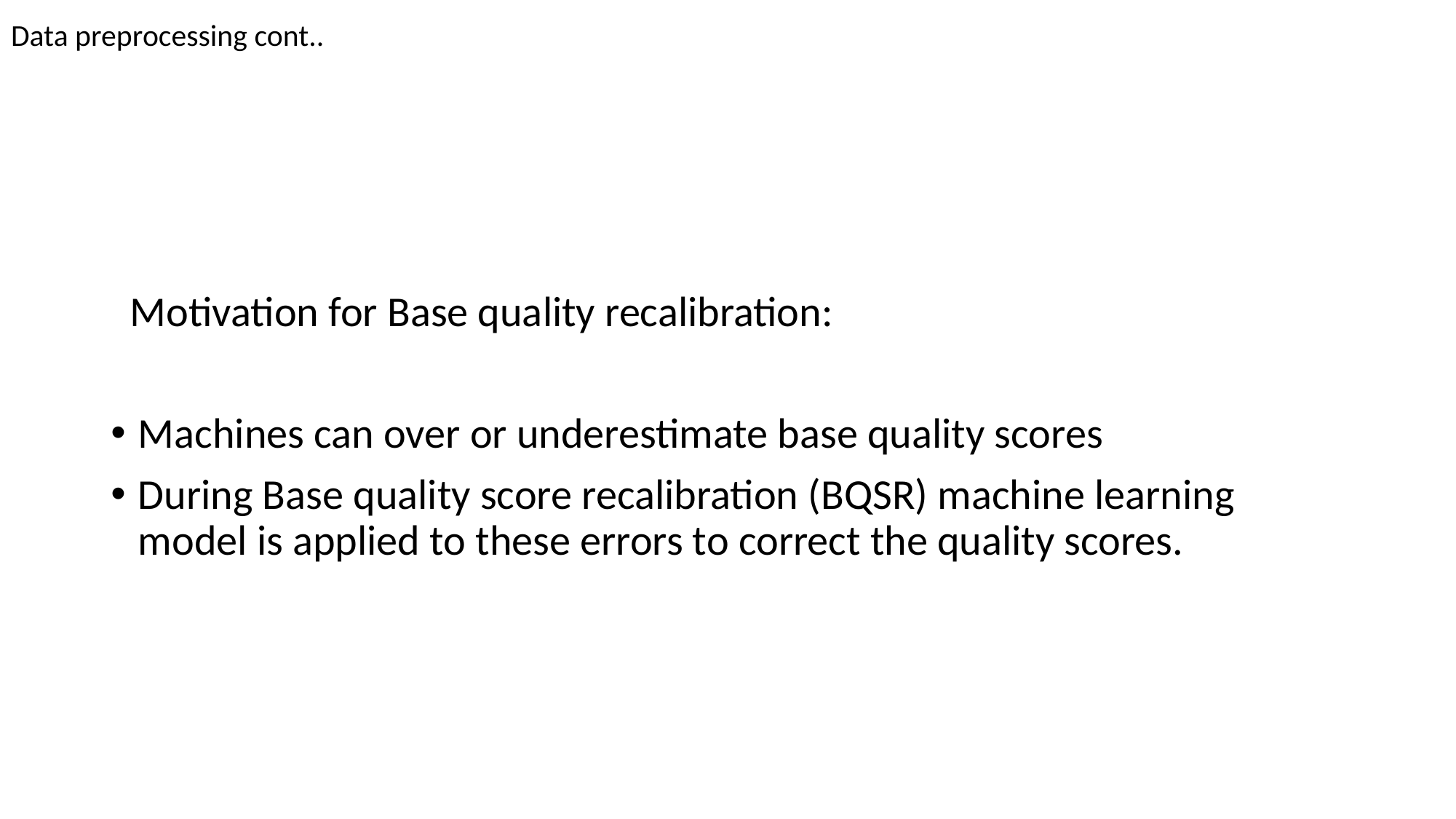

# Data preprocessing cont..

  Motivation for Base quality recalibration:

Machines can over or underestimate base quality scores
During Base quality score recalibration (BQSR) machine learning model is applied to these errors to correct the quality scores.